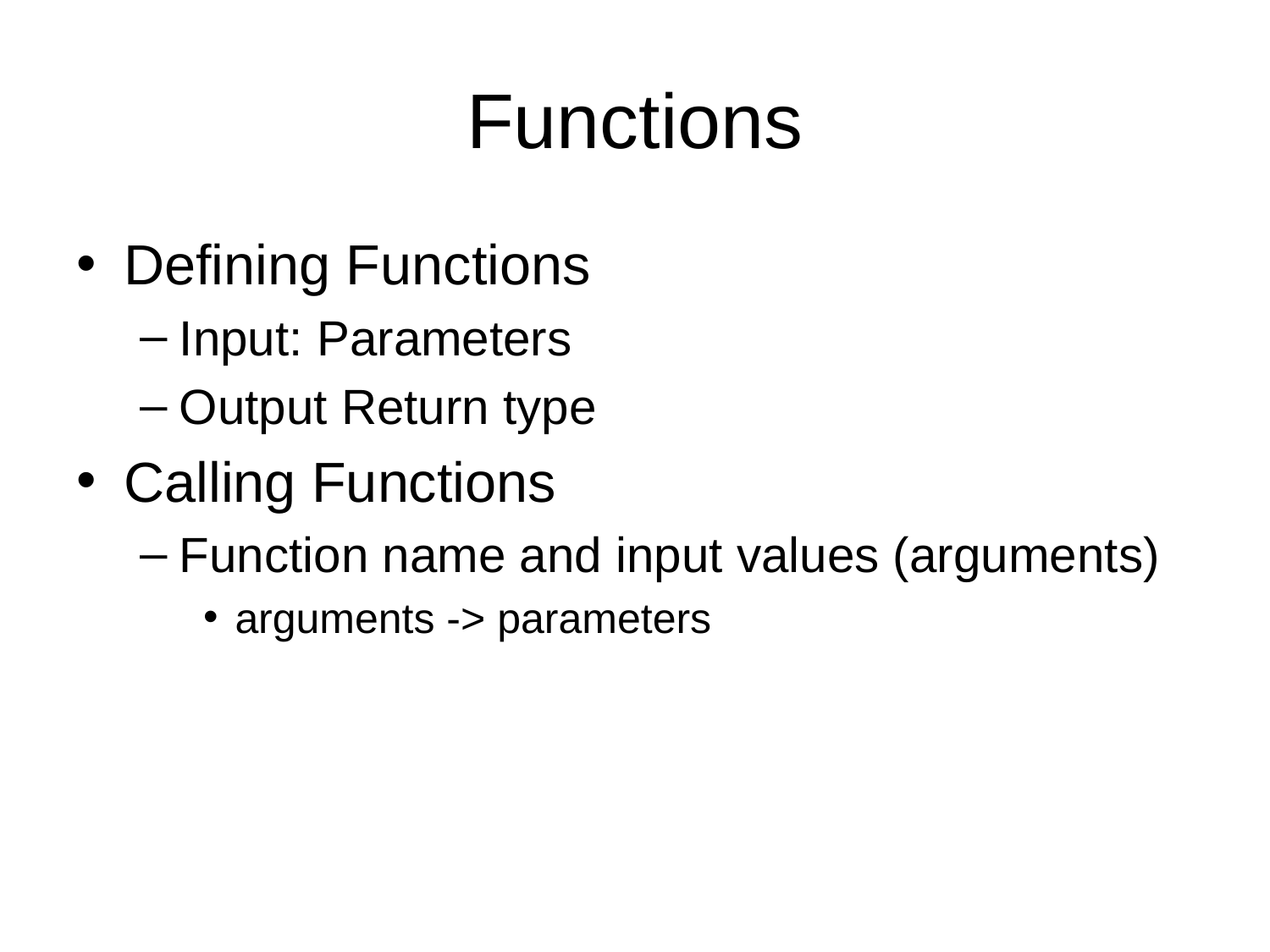

# Functions
Defining Functions
Input: Parameters
Output Return type
Calling Functions
Function name and input values (arguments)
arguments -> parameters